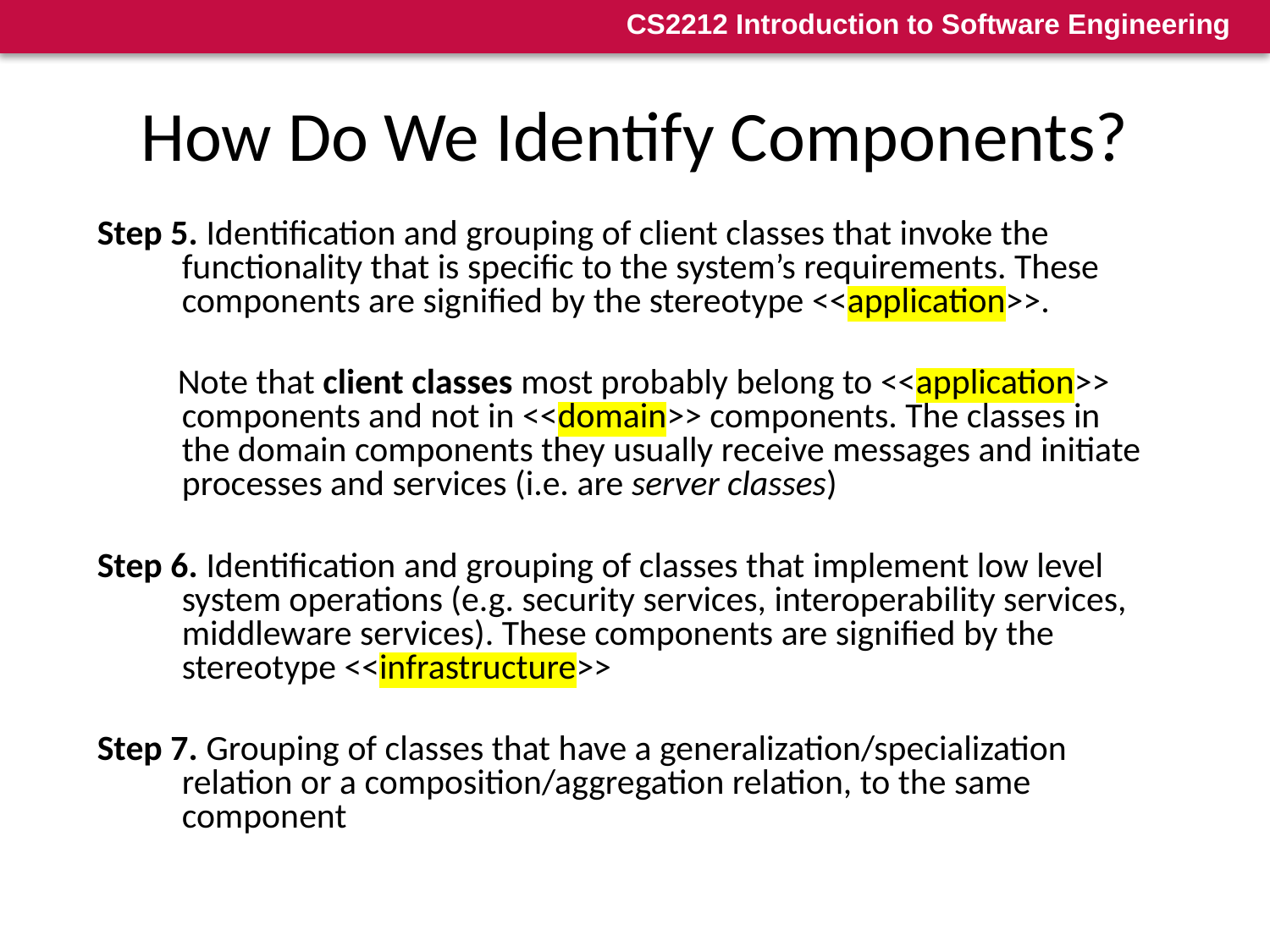

# How Do We Identify Components?
Step 5. Identification and grouping of client classes that invoke the functionality that is specific to the system’s requirements. These components are signified by the stereotype <<application>>.

          Note that client classes most probably belong to <<application>> components and not in <<domain>> components. The classes in the domain components they usually receive messages and initiate processes and services (i.e. are server classes)

Step 6. Identification and grouping of classes that implement low level system operations (e.g. security services, interoperability services, middleware services). These components are signified by the stereotype <<infrastructure>>

Step 7. Grouping of classes that have a generalization/specialization relation or a composition/aggregation relation, to the same component